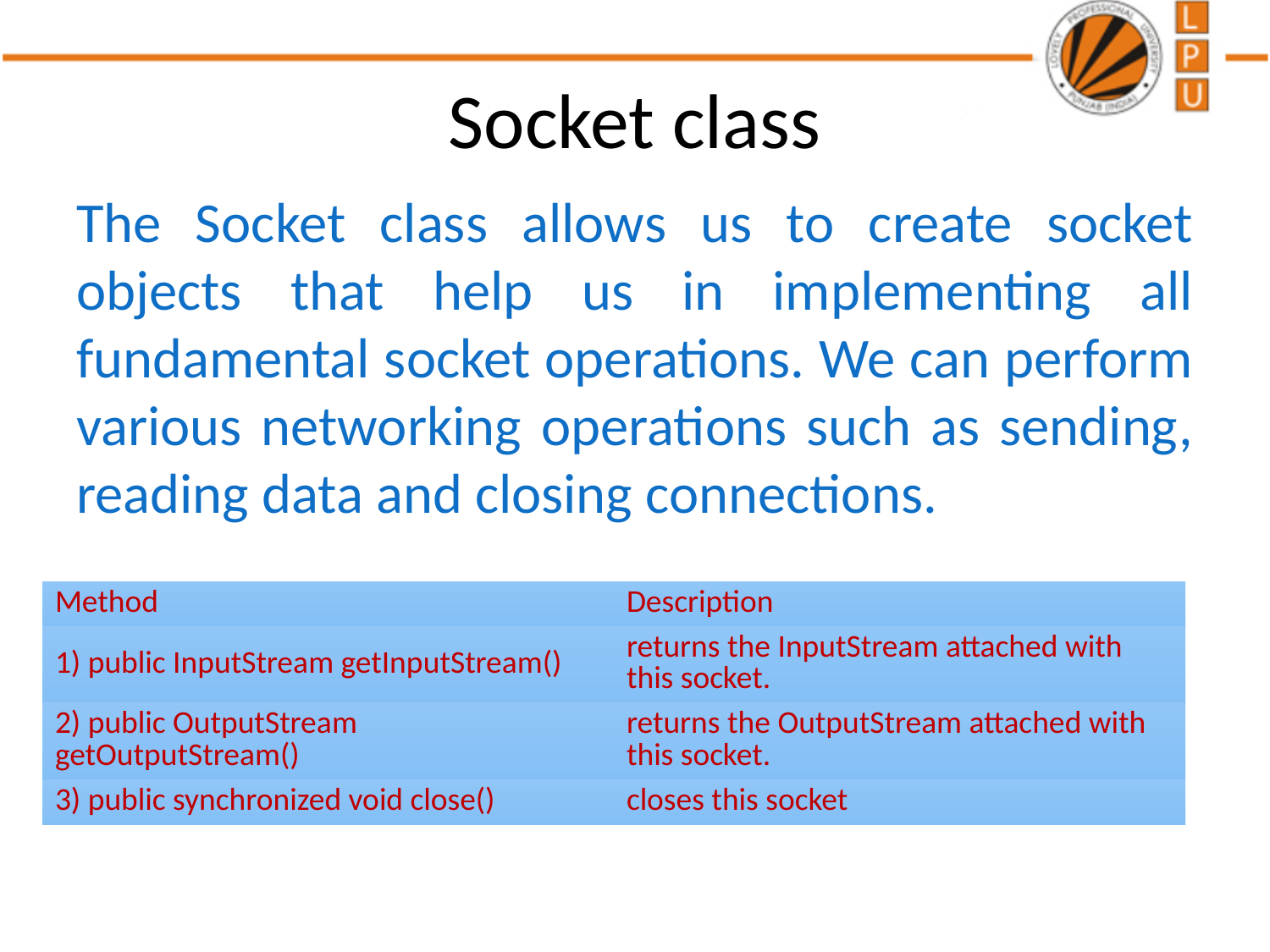

# Socket class
The Socket class allows us to create socket objects that help us in implementing all fundamental socket operations. We can perform various networking operations such as sending, reading data and closing connections.
| Method | Description |
| --- | --- |
| 1) public InputStream getInputStream() | returns the InputStream attached with this socket. |
| 2) public OutputStream getOutputStream() | returns the OutputStream attached with this socket. |
| 3) public synchronized void close() | closes this socket |